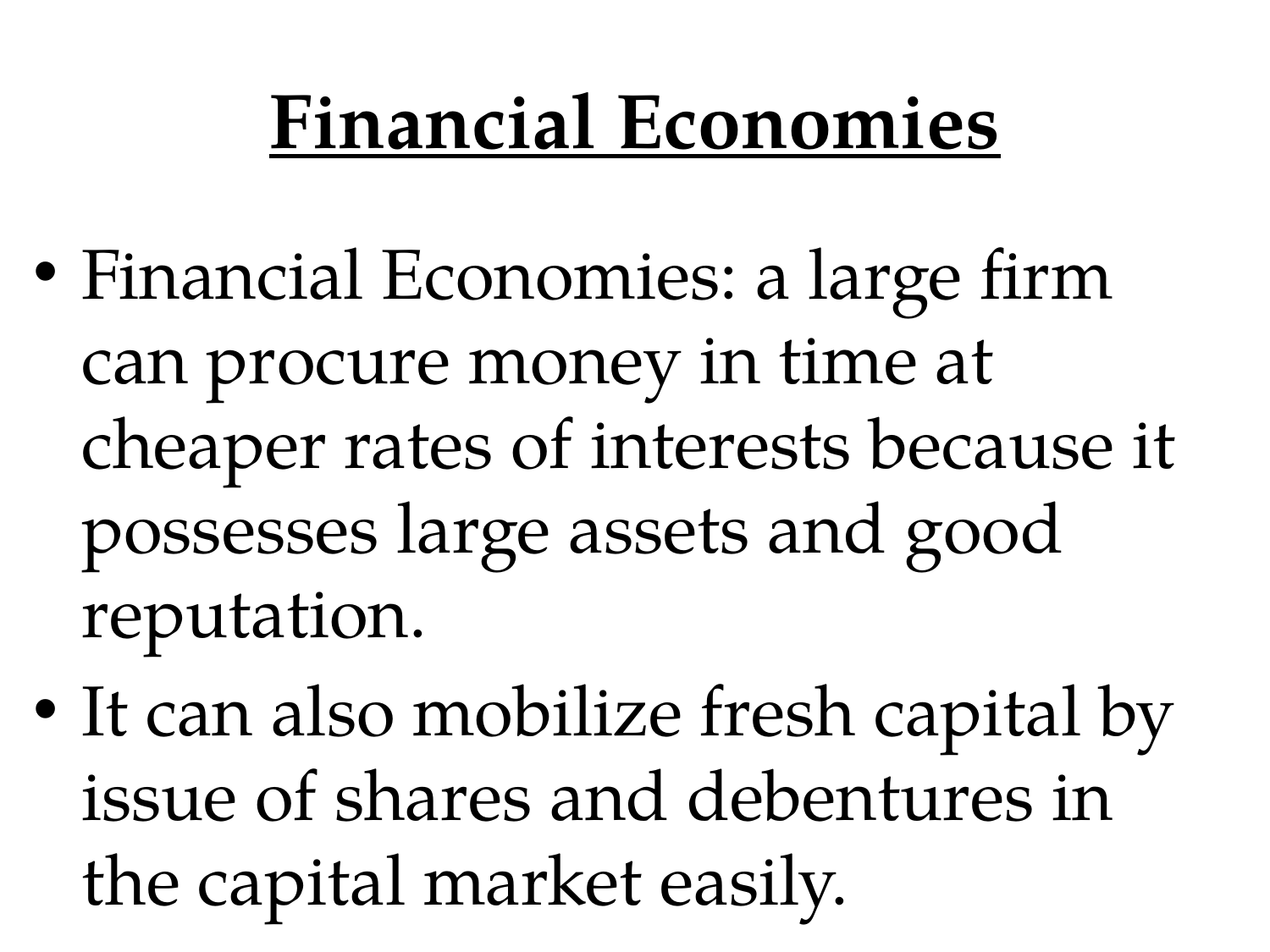

# Financial Economies
Financial Economies: a large firm can procure money in time at cheaper rates of interests because it possesses large assets and good reputation.
It can also mobilize fresh capital by issue of shares and debentures in the capital market easily.